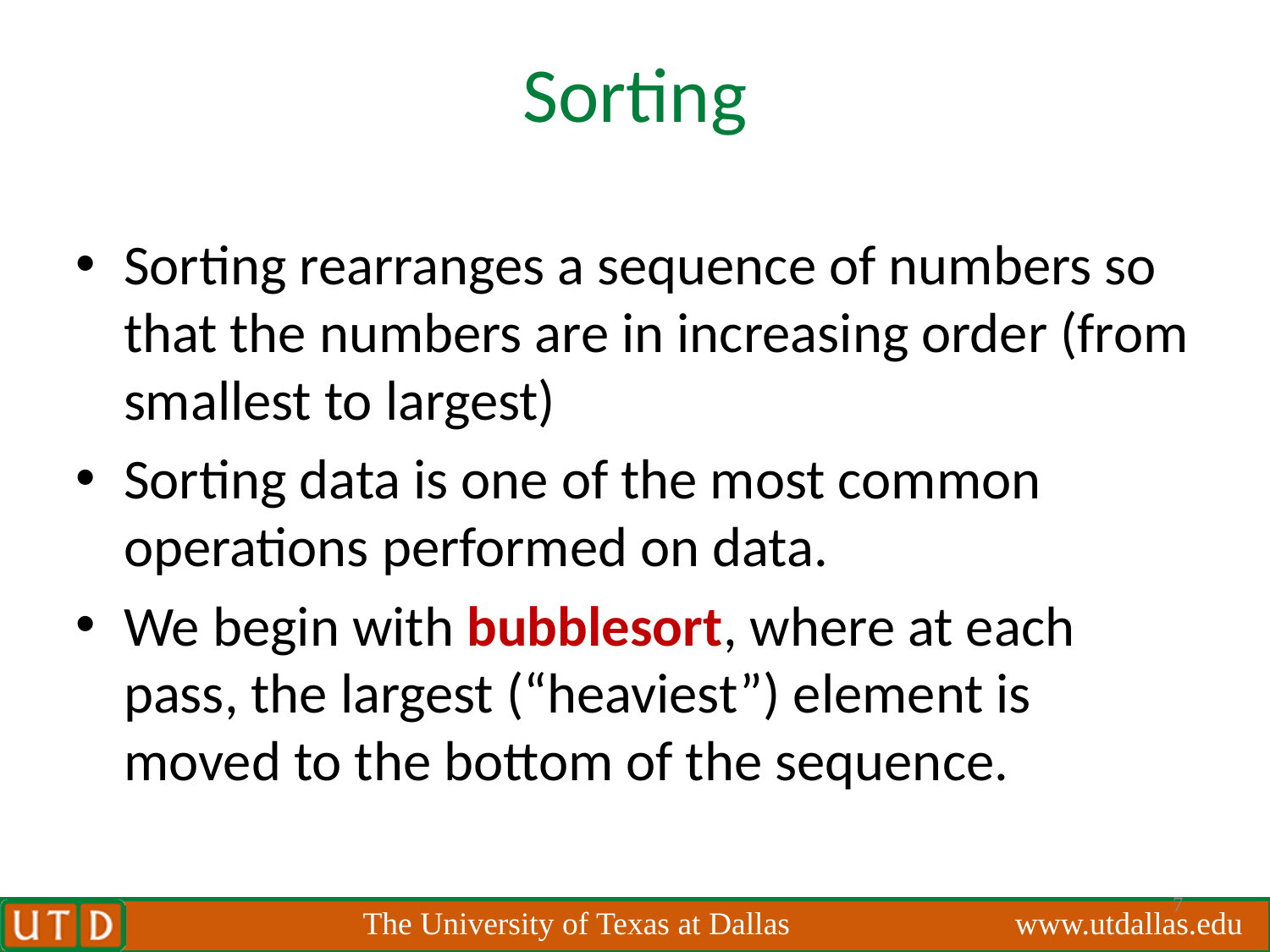

# Sorting
Sorting rearranges a sequence of numbers so that the numbers are in increasing order (from smallest to largest)
Sorting data is one of the most common operations performed on data.
We begin with bubblesort, where at each pass, the largest (“heaviest”) element is moved to the bottom of the sequence.
7